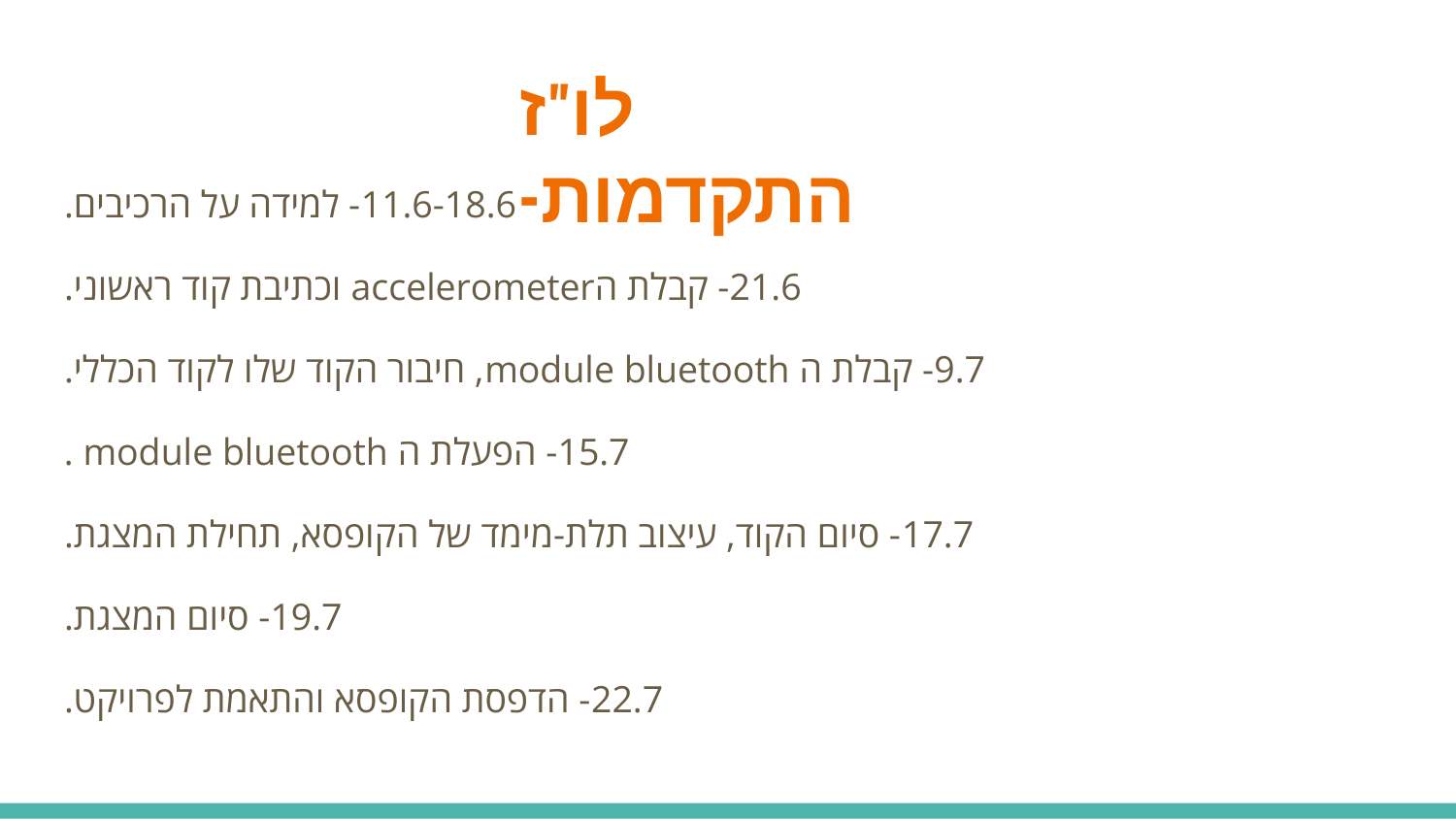

# לו"ז התקדמות-
11.6-18.6- למידה על הרכיבים.
21.6- קבלת הaccelerometer וכתיבת קוד ראשוני.
9.7- קבלת ה module bluetooth, חיבור הקוד שלו לקוד הכללי.
15.7- הפעלת ה module bluetooth .
17.7- סיום הקוד, עיצוב תלת-מימד של הקופסא, תחילת המצגת.
19.7- סיום המצגת.
22.7- הדפסת הקופסא והתאמת לפרויקט.